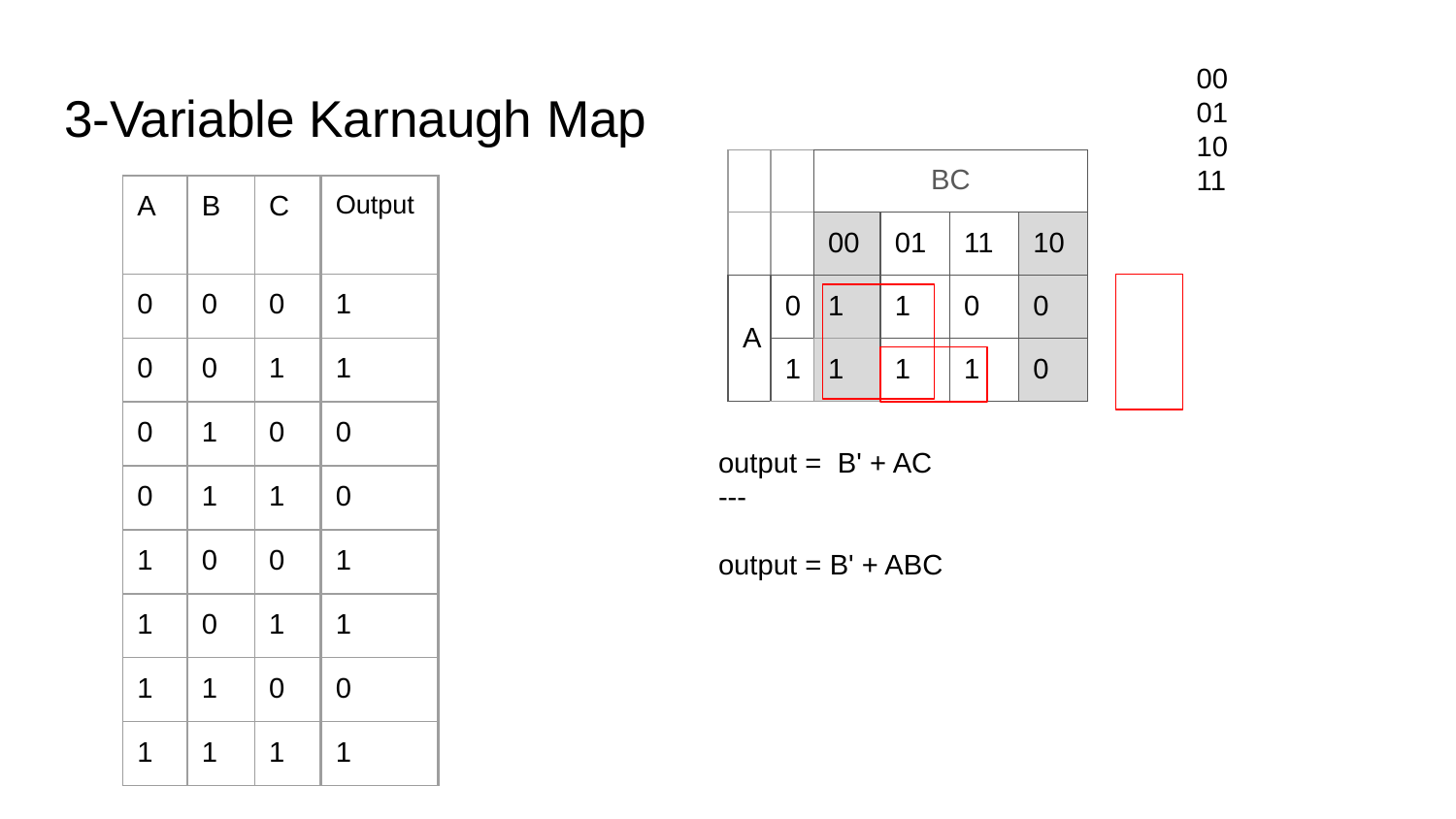

00
01
10
11
# 3-Variable Karnaugh Map
|  |  | BC |  |  |  |
| --- | --- | --- | --- | --- | --- |
|  |  | 00 | 01 | 11 | 10 |
| A | 0 | 1 | 1 | 0 | 0 |
|  | 1 | 1 | 1 | 1 | 0 |
| A | B | C | Output |
| --- | --- | --- | --- |
| 0 | 0 | 0 | 1 |
| 0 | 0 | 1 | 1 |
| 0 | 1 | 0 | 0 |
| 0 | 1 | 1 | 0 |
| 1 | 0 | 0 | 1 |
| 1 | 0 | 1 | 1 |
| 1 | 1 | 0 | 0 |
| 1 | 1 | 1 | 1 |

output =  B' + AC
---

output = B' + ABC